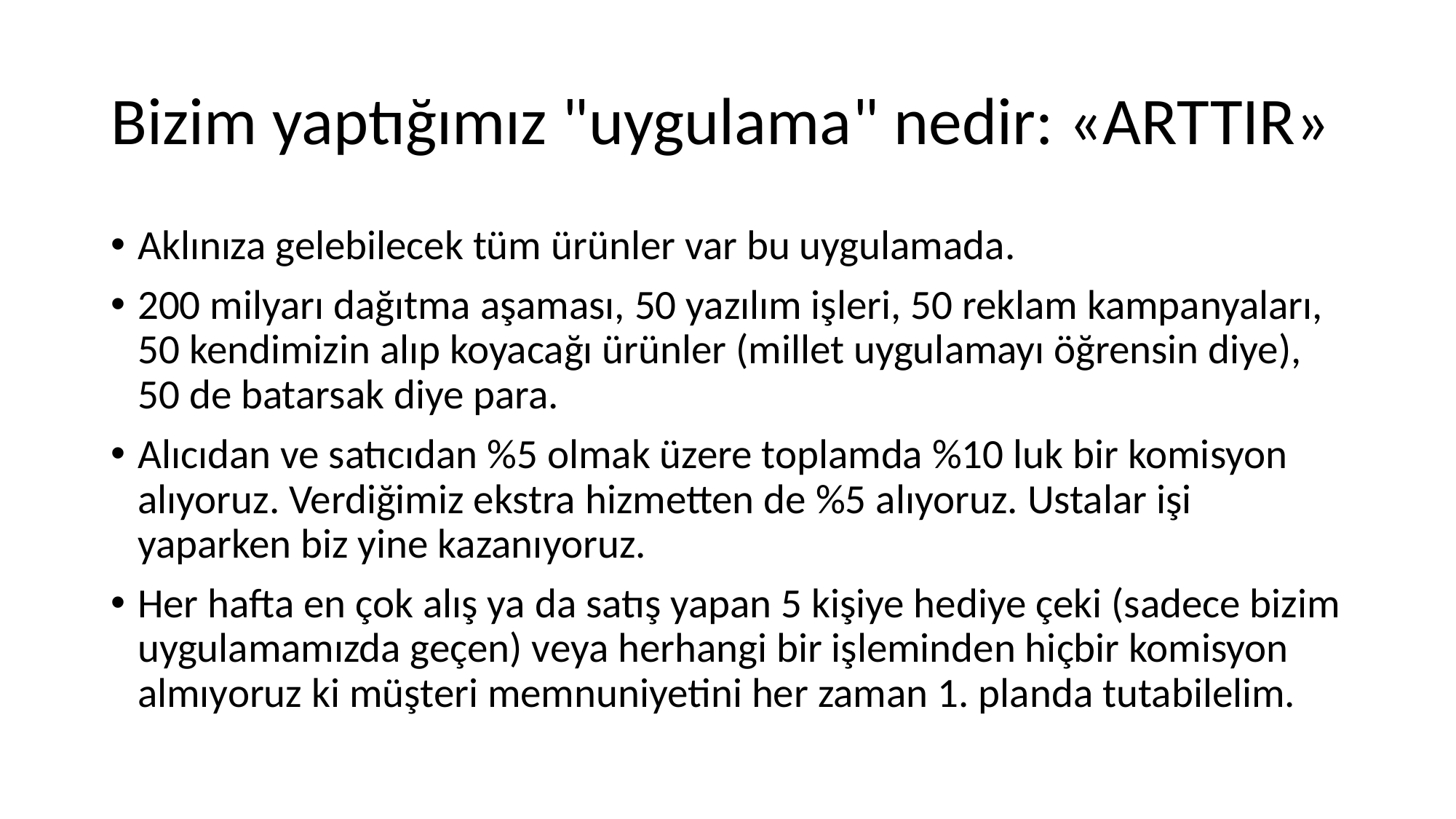

# Bizim yaptığımız "uygulama" nedir: «ARTTIR»
Aklınıza gelebilecek tüm ürünler var bu uygulamada.
200 milyarı dağıtma aşaması, 50 yazılım işleri, 50 reklam kampanyaları, 50 kendimizin alıp koyacağı ürünler (millet uygulamayı öğrensin diye), 50 de batarsak diye para.
Alıcıdan ve satıcıdan %5 olmak üzere toplamda %10 luk bir komisyon alıyoruz. Verdiğimiz ekstra hizmetten de %5 alıyoruz. Ustalar işi yaparken biz yine kazanıyoruz.
Her hafta en çok alış ya da satış yapan 5 kişiye hediye çeki (sadece bizim uygulamamızda geçen) veya herhangi bir işleminden hiçbir komisyon almıyoruz ki müşteri memnuniyetini her zaman 1. planda tutabilelim.